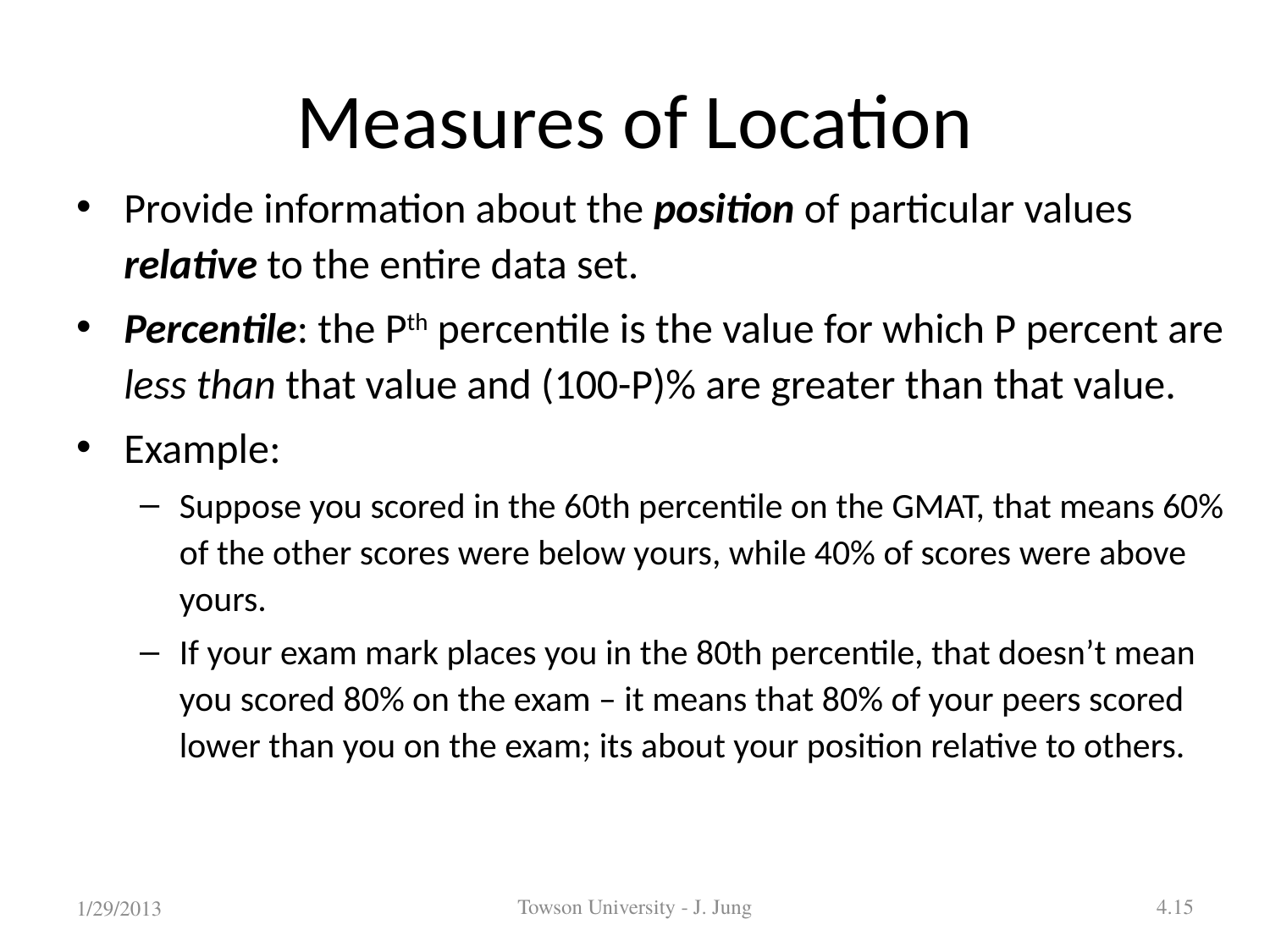

# Measures of Location
Provide information about the position of particular values relative to the entire data set.
Percentile: the Pth percentile is the value for which P percent are less than that value and (100-P)% are greater than that value.
Example:
Suppose you scored in the 60th percentile on the GMAT, that means 60% of the other scores were below yours, while 40% of scores were above yours.
If your exam mark places you in the 80th percentile, that doesn’t mean you scored 80% on the exam – it means that 80% of your peers scored lower than you on the exam; its about your position relative to others.
1/29/2013
Towson University - J. Jung
4.15